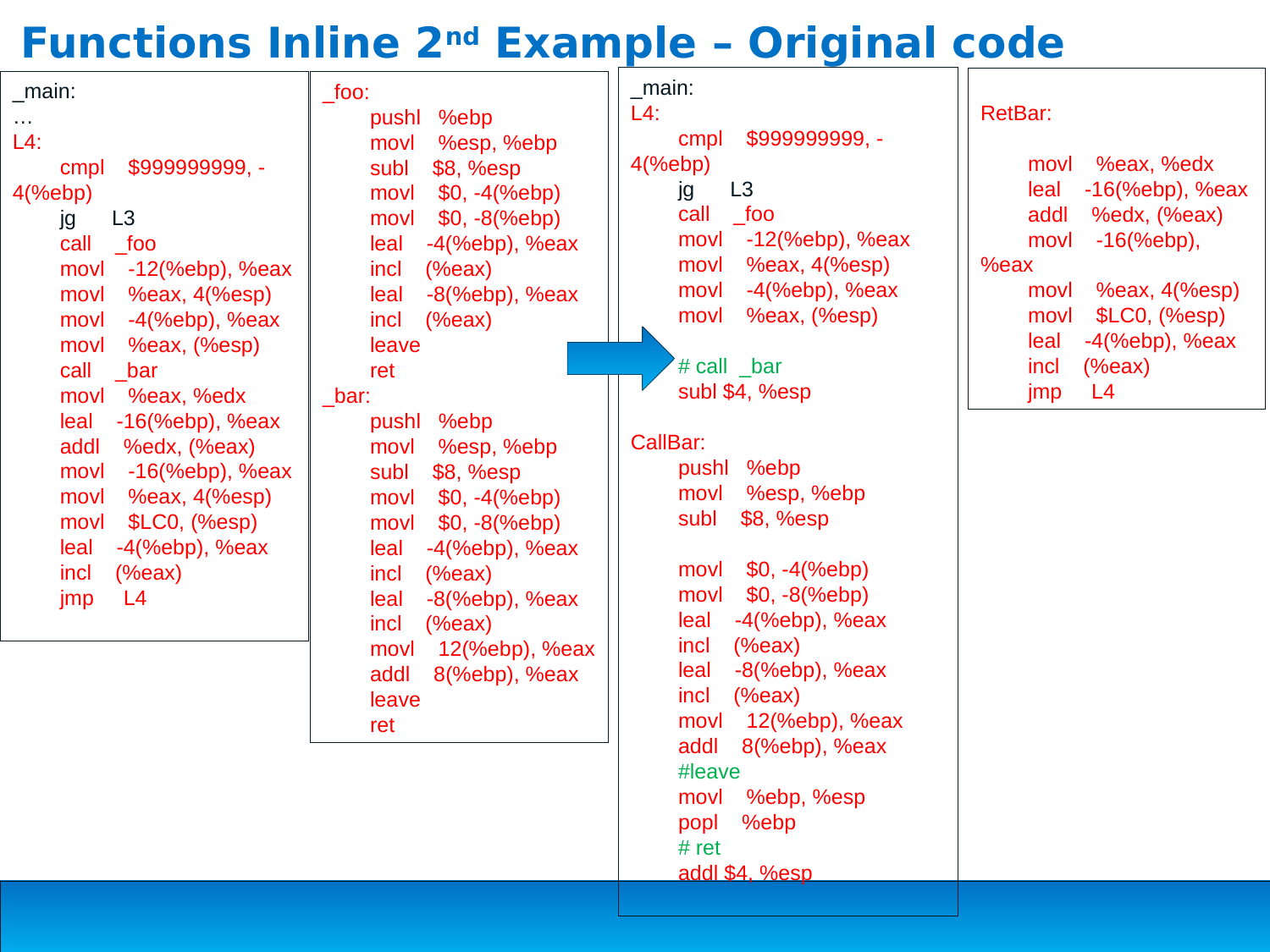

# Functions Inline 2nd Example – Original code
_main:
L4:
        cmpl    $999999999, -4(%ebp)
        jg      L3
        call    _foo
        movl    -12(%ebp), %eax
        movl    %eax, 4(%esp)
        movl    -4(%ebp), %eax
        movl    %eax, (%esp)

        # call  _bar
        subl $4, %esp

CallBar:
        pushl   %ebp
        movl    %esp, %ebp
        subl    $8, %esp

        movl    $0, -4(%ebp)
        movl    $0, -8(%ebp)
        leal    -4(%ebp), %eax
        incl    (%eax)
        leal    -8(%ebp), %eax
        incl    (%eax)
        movl    12(%ebp), %eax
        addl    8(%ebp), %eax
        #leave
        movl    %ebp, %esp
        popl    %ebp
        # ret
        addl $4, %esp

RetBar:

        movl    %eax, %edx
        leal    -16(%ebp), %eax
        addl    %edx, (%eax)
        movl    -16(%ebp), %eax
        movl    %eax, 4(%esp)
        movl    $LC0, (%esp)
        leal    -4(%ebp), %eax
        incl    (%eax)
        jmp     L4
_main:
…
L4:
        cmpl    $999999999, -4(%ebp)
        jg      L3
        call    _foo
        movl    -12(%ebp), %eax
        movl    %eax, 4(%esp)
        movl    -4(%ebp), %eax
        movl    %eax, (%esp)
        call    _bar
        movl    %eax, %edx
        leal    -16(%ebp), %eax
        addl    %edx, (%eax)
        movl    -16(%ebp), %eax
        movl    %eax, 4(%esp)
        movl    $LC0, (%esp)
        leal    -4(%ebp), %eax
        incl    (%eax)
        jmp     L4

_foo:
        pushl   %ebp
        movl    %esp, %ebp
        subl    $8, %esp
        movl    $0, -4(%ebp)
        movl    $0, -8(%ebp)
        leal    -4(%ebp), %eax
        incl    (%eax)
        leal    -8(%ebp), %eax
        incl    (%eax)
        leave
        ret
_bar:
        pushl   %ebp
        movl    %esp, %ebp
        subl    $8, %esp
        movl    $0, -4(%ebp)
        movl    $0, -8(%ebp)
        leal    -4(%ebp), %eax
        incl    (%eax)
        leal    -8(%ebp), %eax
        incl    (%eax)
        movl    12(%ebp), %eax
        addl    8(%ebp), %eax
        leave
        ret